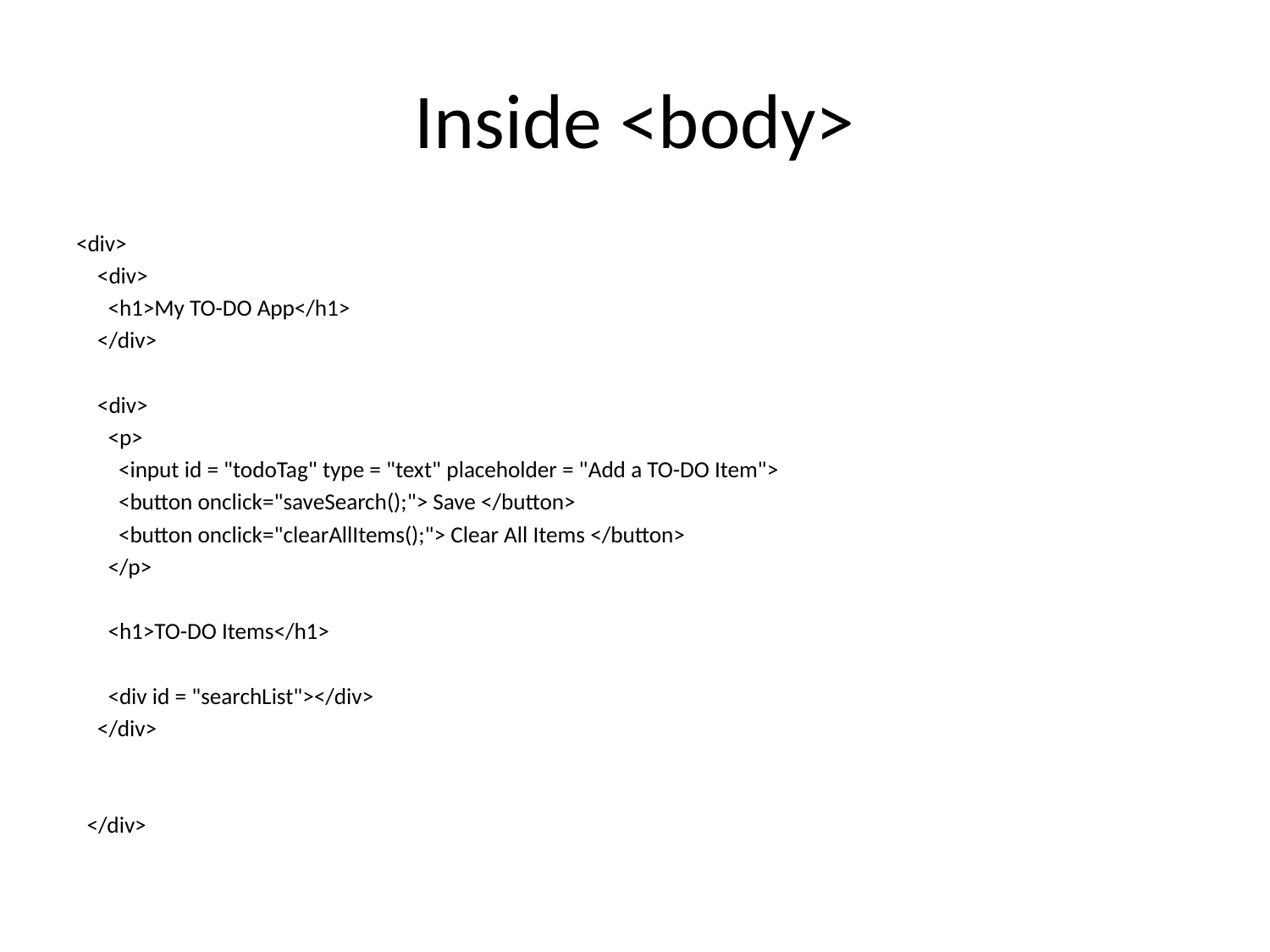

# Inside <body>
<div>
    <div>
      <h1>My TO-DO App</h1>
    </div>

    <div>
      <p>
        <input id = "todoTag" type = "text" placeholder = "Add a TO-DO Item">
        <button onclick="saveSearch();"> Save </button>
        <button onclick="clearAllItems();"> Clear All Items </button>
      </p>

      <h1>TO-DO Items</h1>

      <div id = "searchList"></div>
    </div>

  </div>